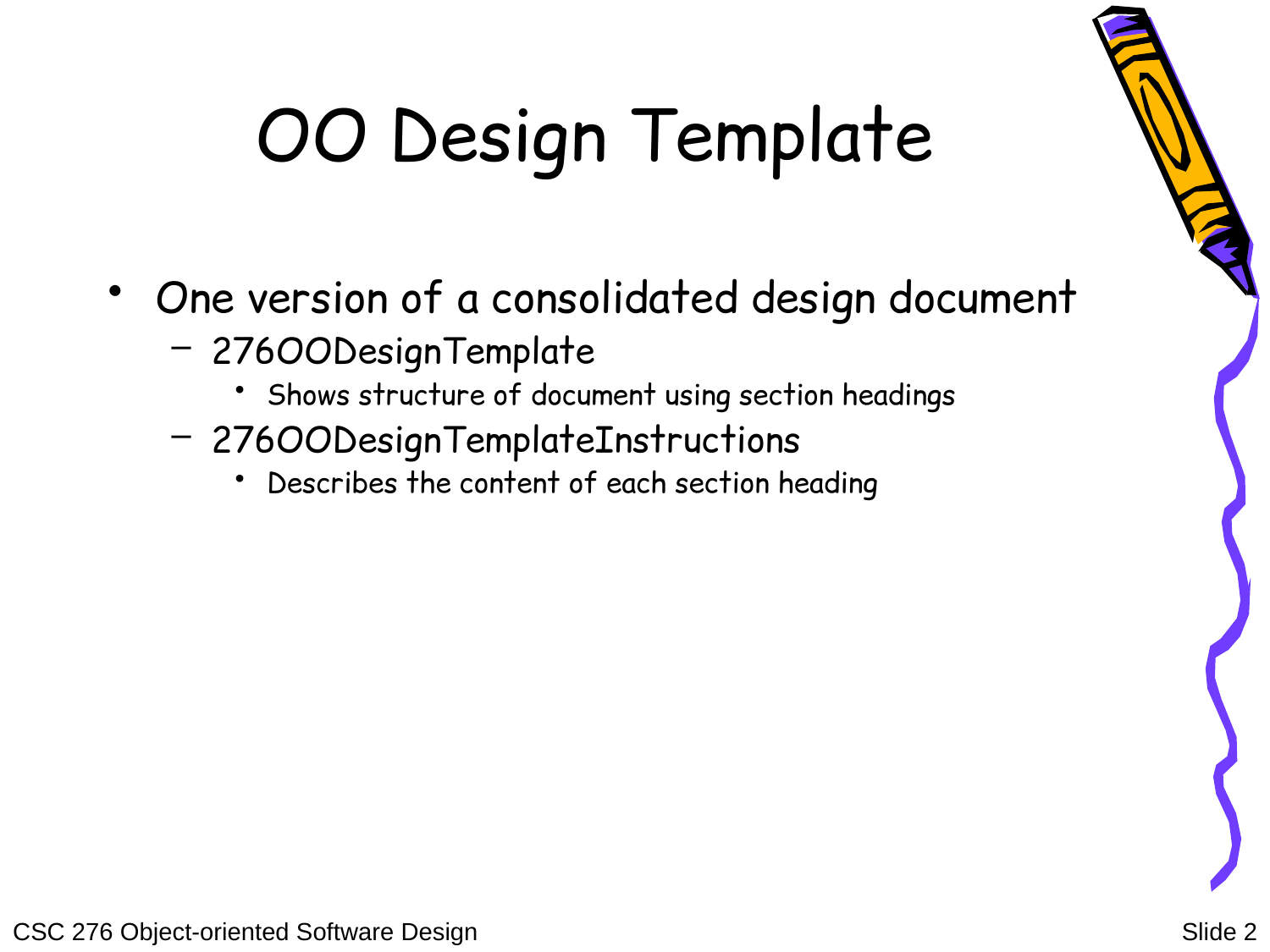

# OO Design Template
One version of a consolidated design document
276OODesignTemplate
Shows structure of document using section headings
276OODesignTemplateInstructions
Describes the content of each section heading